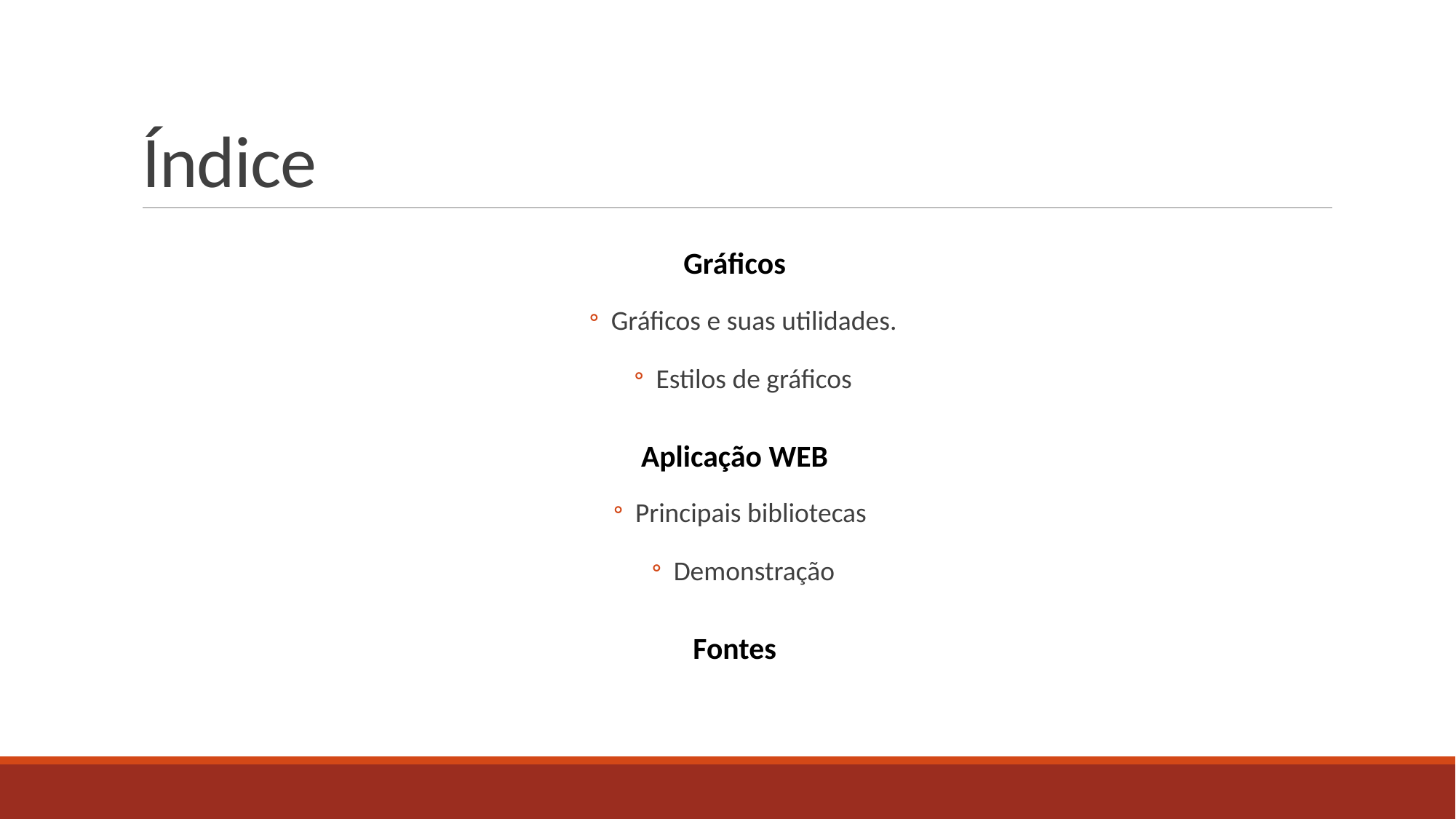

# Índice
 Gráficos
Gráficos e suas utilidades.
Estilos de gráficos
 Aplicação WEB
Principais bibliotecas
Demonstração
 Fontes